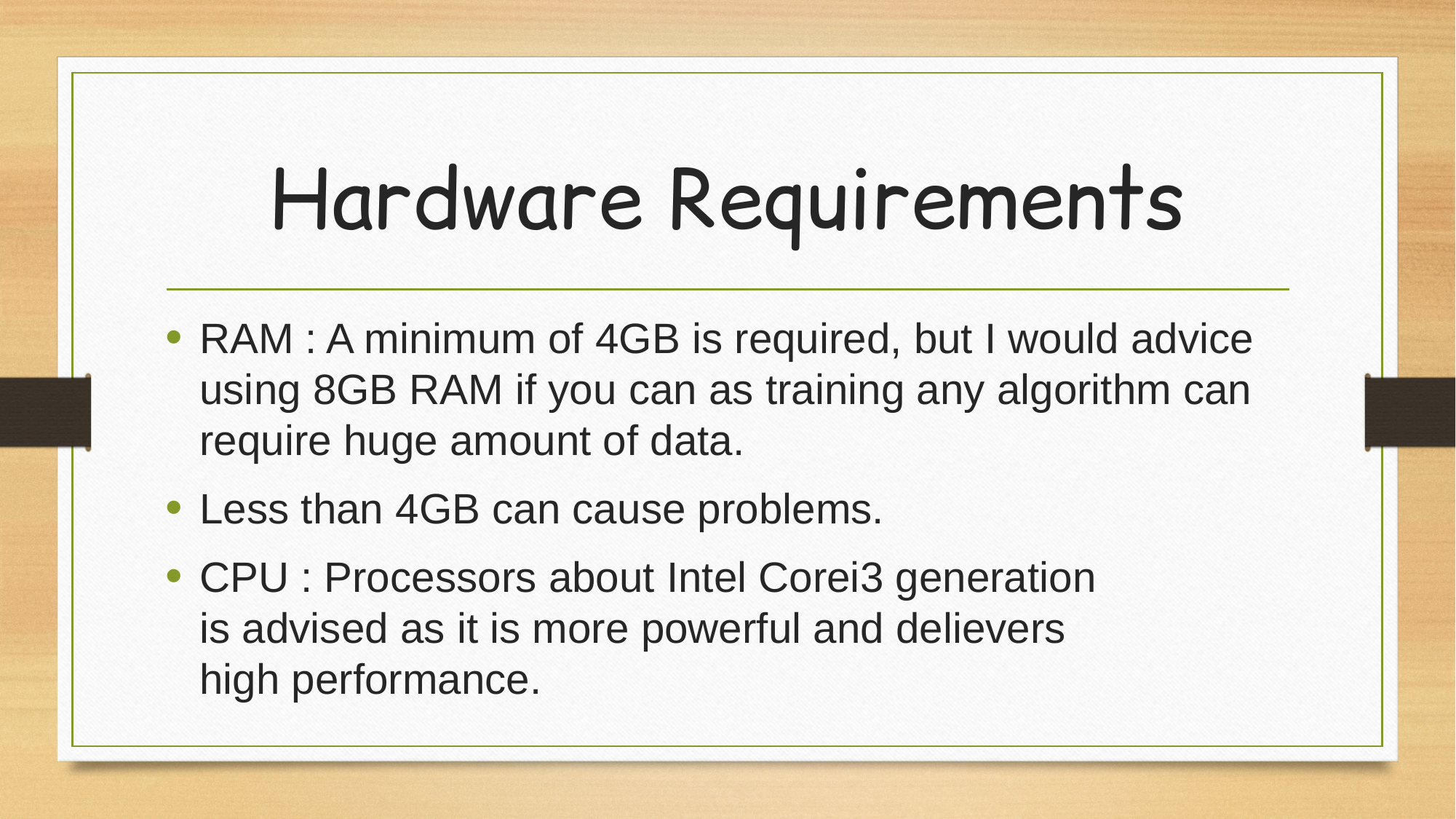

# Hardware Requirements
RAM : A minimum of 4GB is required, but I would advice using 8GB RAM if you can as training any algorithm can  require huge amount of data.
Less than 4GB can cause problems.
CPU : Processors about Intel Corei3 generation is advised as it is more powerful and delievers high performance.